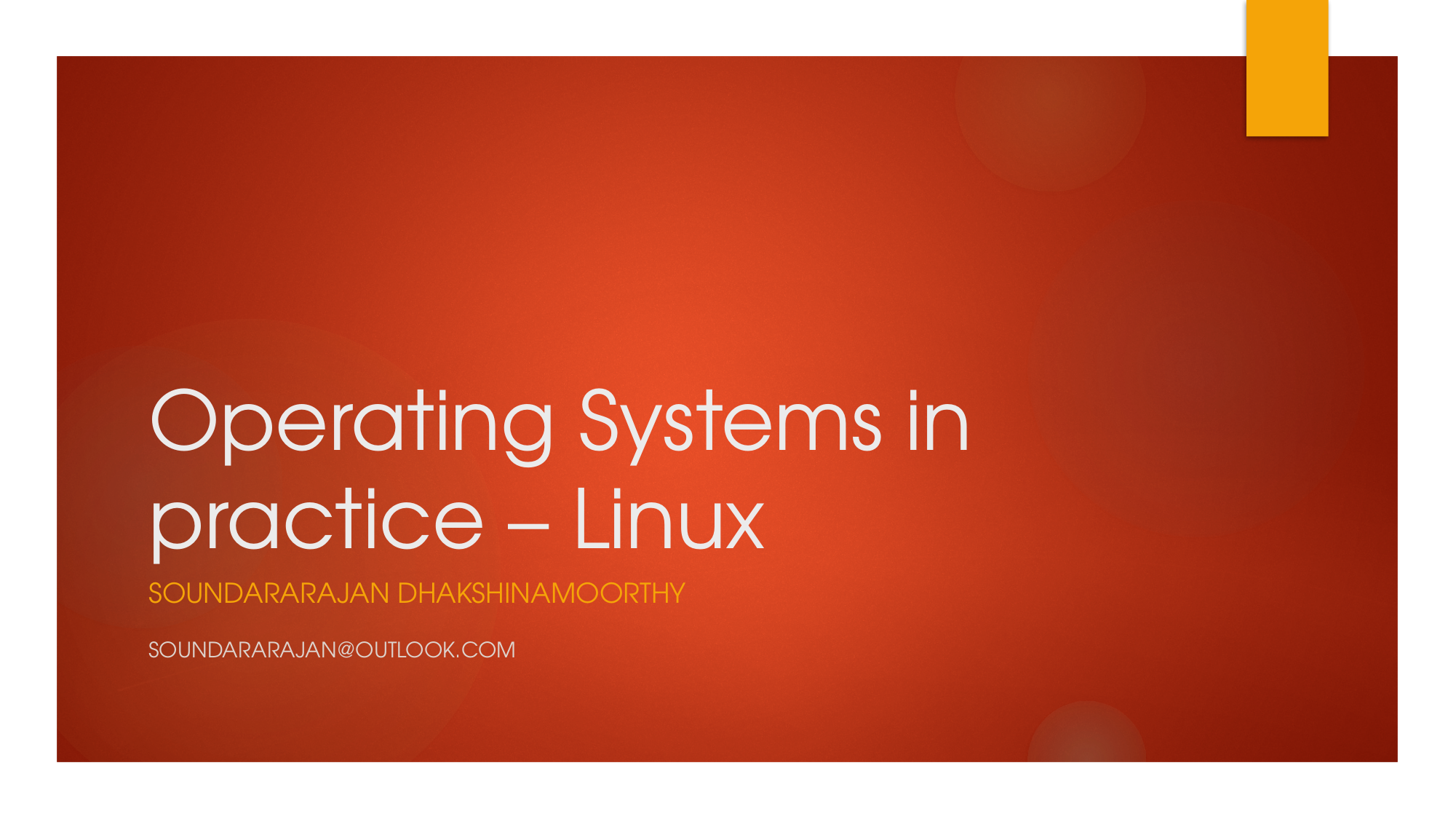

# Operating Systems in practice – Linux
SOUNDARARAJAN DHAKSHINAMOORTHY
soundararajan@outlook.com